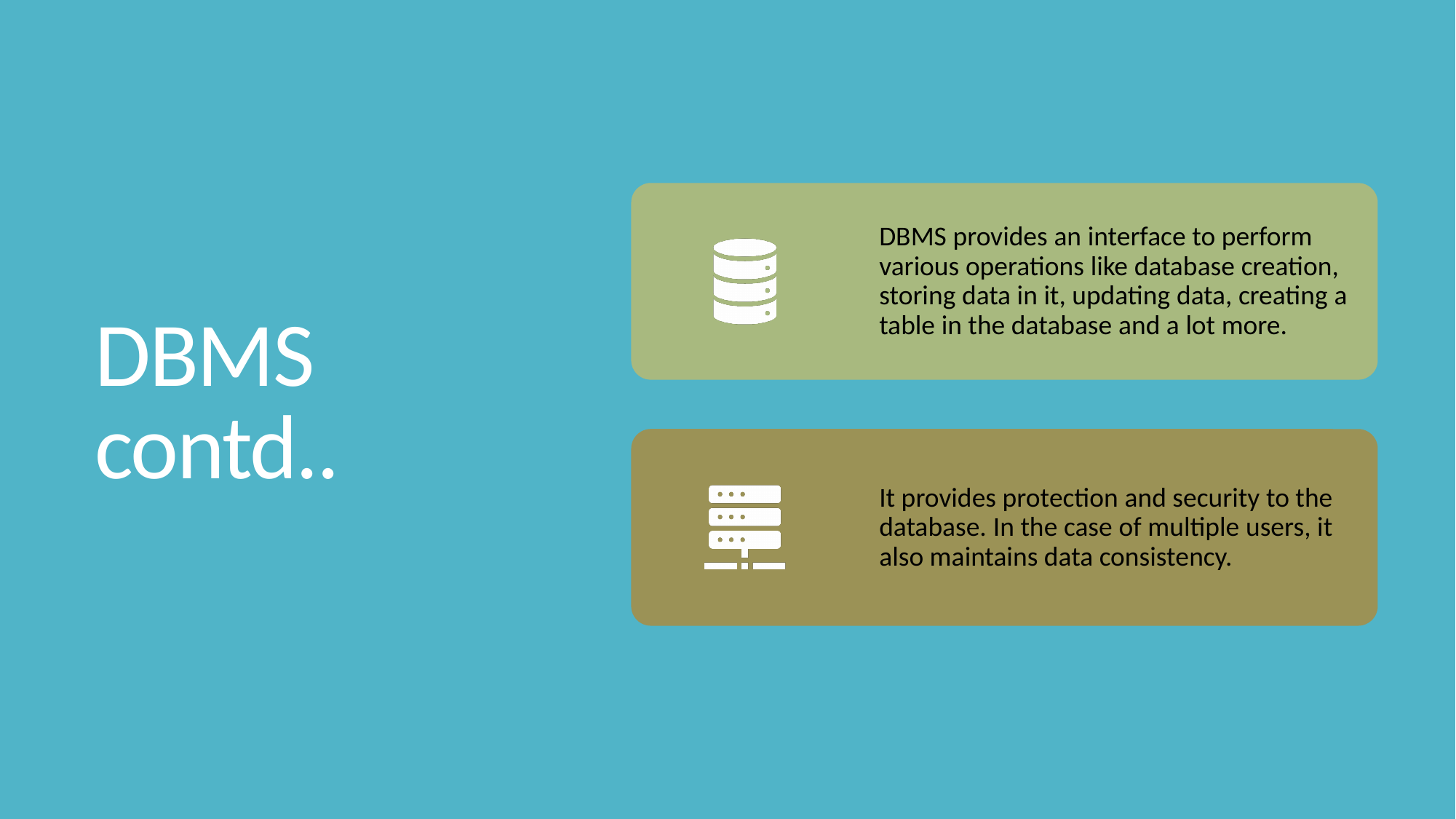

# DBMS contd..
DBMS provides an interface to perform various operations like database creation, storing data in it, updating data, creating a table in the database and a lot more.
It provides protection and security to the database. In the case of multiple users, it also maintains data consistency.